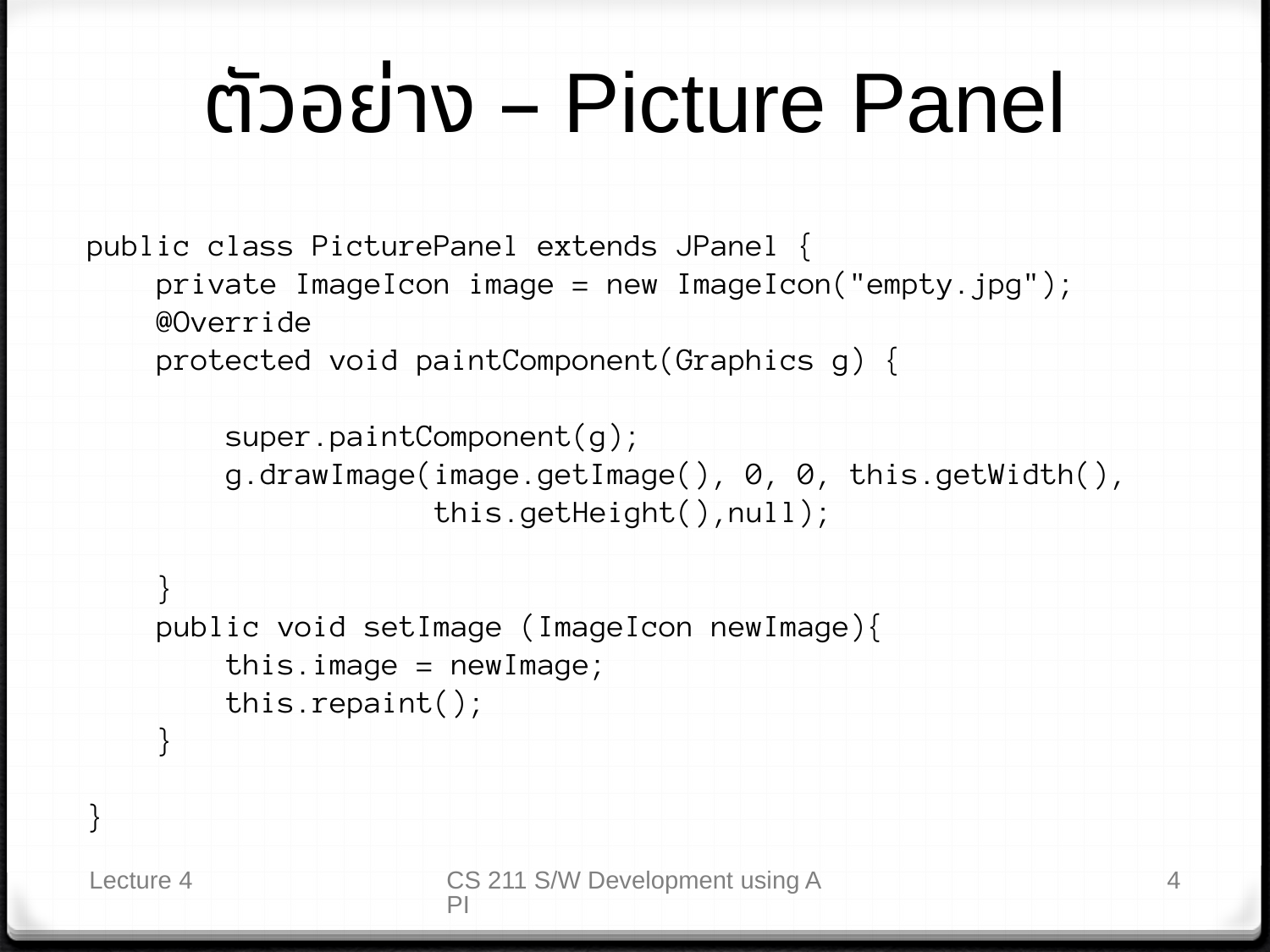

# ตัวอย่าง – Picture Panel
public class PicturePanel extends JPanel {
    private ImageIcon image = new ImageIcon("empty.jpg");
    @Override
    protected void paintComponent(Graphics g) {

        super.paintComponent(g);
        g.drawImage(image.getImage(), 0, 0, this.getWidth(),
                    this.getHeight(),null);

    }
    public void setImage (ImageIcon newImage){
        this.image = newImage;
        this.repaint();
    }

}
Lecture 4
CS 211 S/W Development using API
4